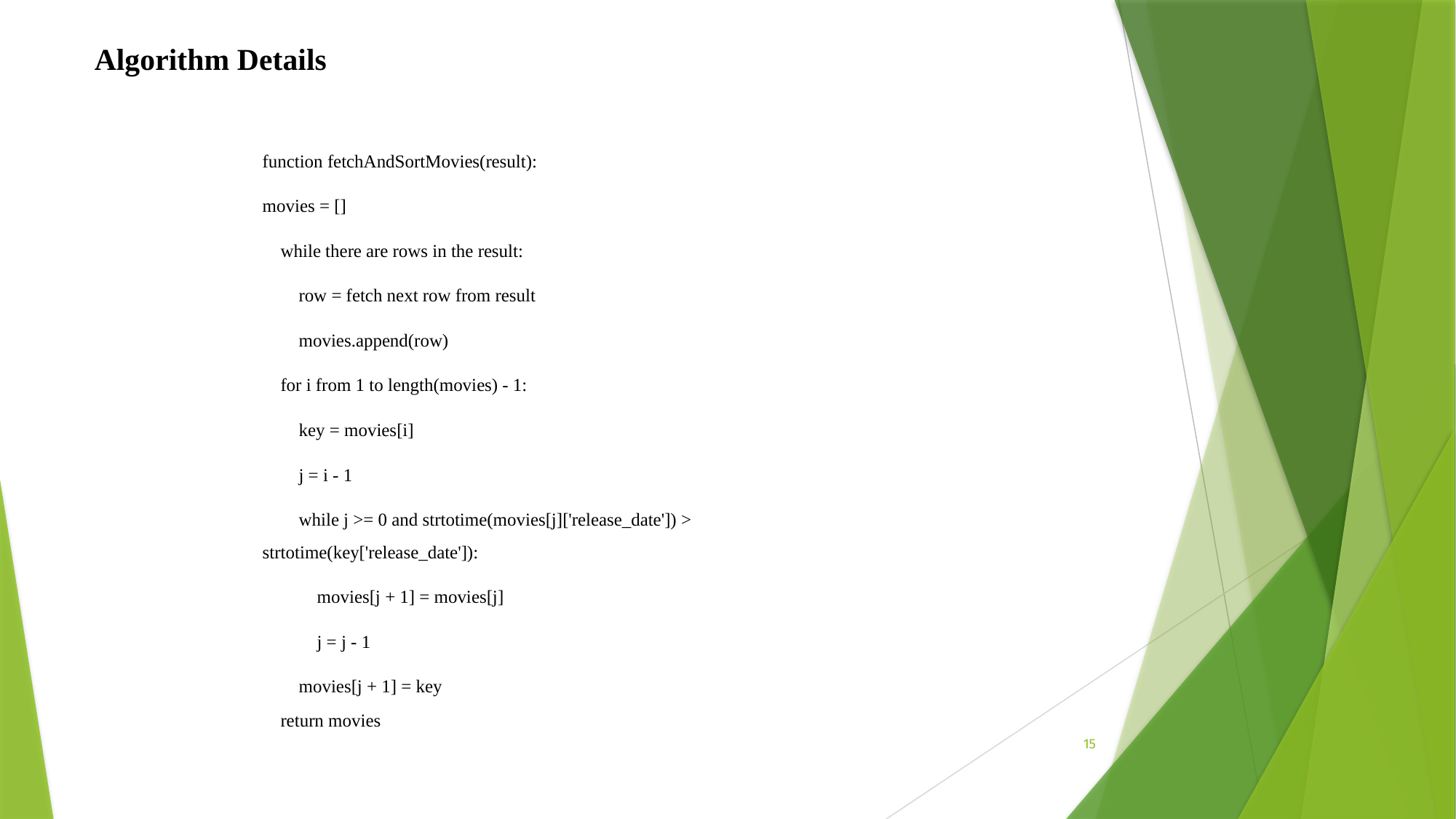

Algorithm Details
function fetchAndSortMovies(result):
movies = []
    while there are rows in the result:
        row = fetch next row from result
        movies.append(row)
    for i from 1 to length(movies) - 1:
        key = movies[i]
        j = i - 1
        while j >= 0 and strtotime(movies[j]['release_date']) > strtotime(key['release_date']):
            movies[j + 1] = movies[j]
            j = j - 1
        movies[j + 1] = key
    return movies
15